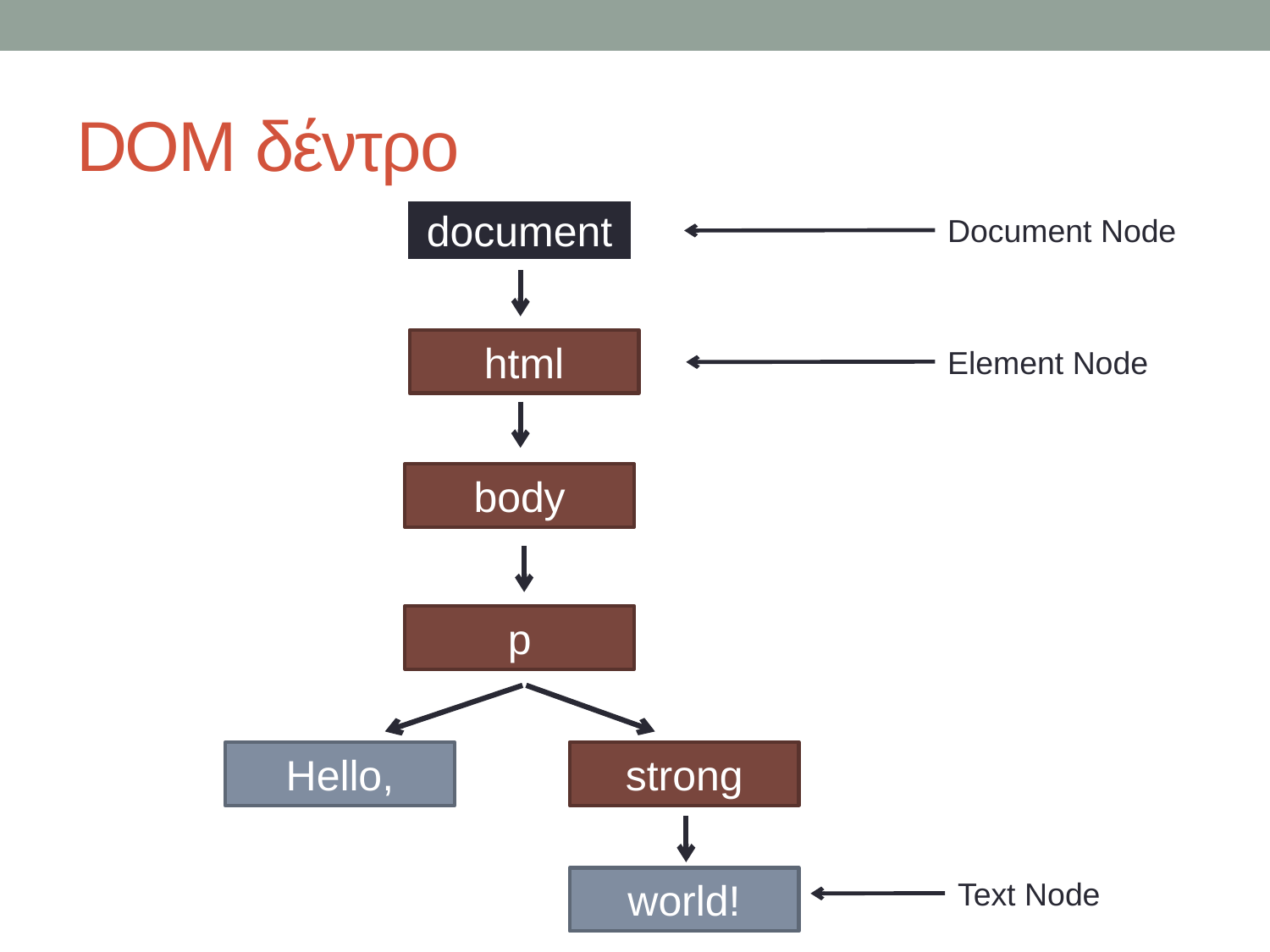

# DOM δέντρο
document
Document Node
html
Element Node
body
p
strong
Hello,
world!
Text Node